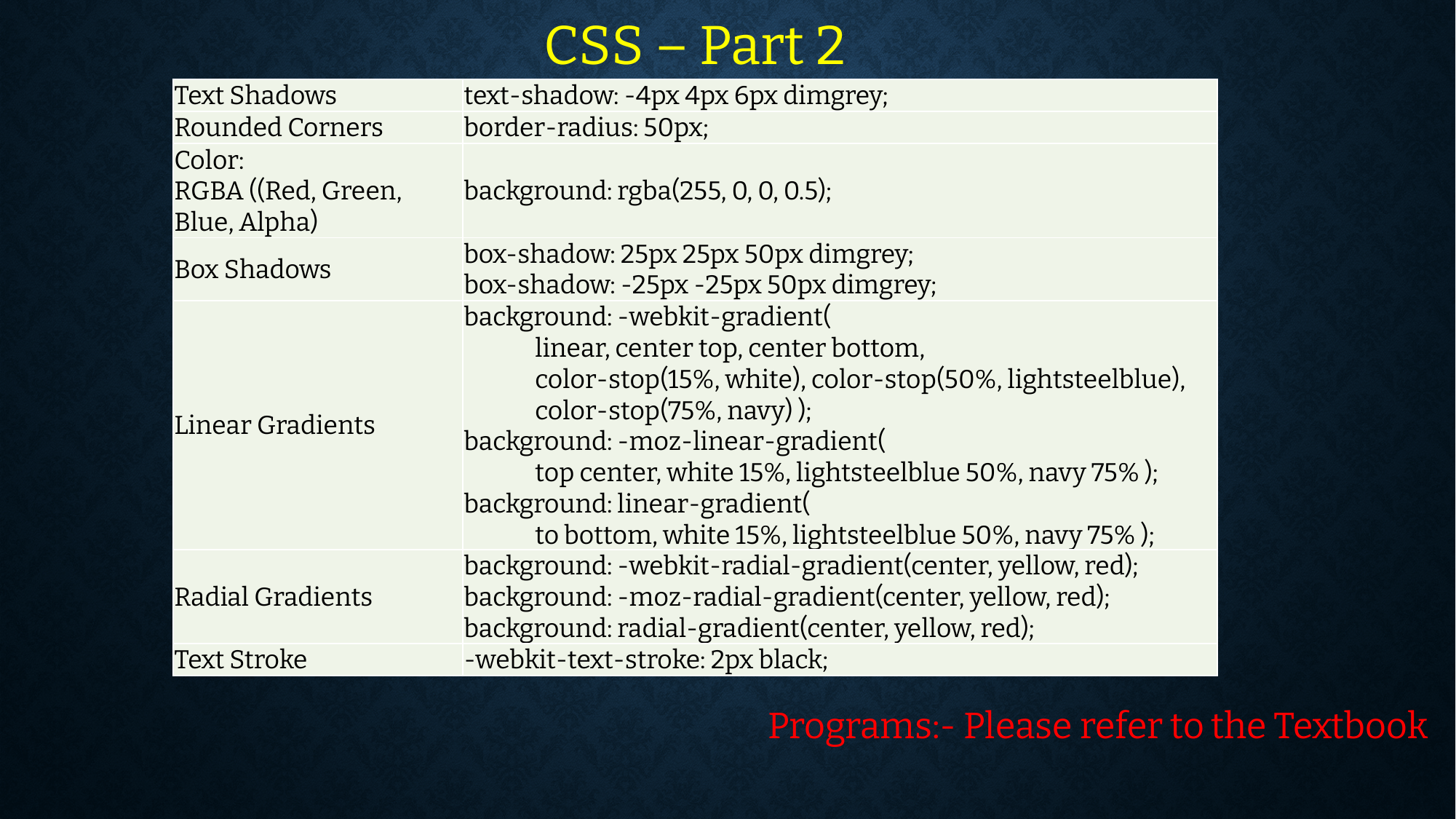

CSS – Part 2
| Text Shadows | text-shadow: -4px 4px 6px dimgrey; |
| --- | --- |
| Rounded Corners | border-radius: 50px; |
| Color: RGBA ((Red, Green, Blue, Alpha) | background: rgba(255, 0, 0, 0.5); |
| Box Shadows | box-shadow: 25px 25px 50px dimgrey; box-shadow: -25px -25px 50px dimgrey; |
| Linear Gradients | background: -webkit-gradient( linear, center top, center bottom, color-stop(15%, white), color-stop(50%, lightsteelblue), color-stop(75%, navy) ); background: -moz-linear-gradient( top center, white 15%, lightsteelblue 50%, navy 75% ); background: linear-gradient( to bottom, white 15%, lightsteelblue 50%, navy 75% ); |
| Radial Gradients | background: -webkit-radial-gradient(center, yellow, red); background: -moz-radial-gradient(center, yellow, red); background: radial-gradient(center, yellow, red); |
| Text Stroke | -webkit-text-stroke: 2px black; |

Programs:- Please refer to the Textbook